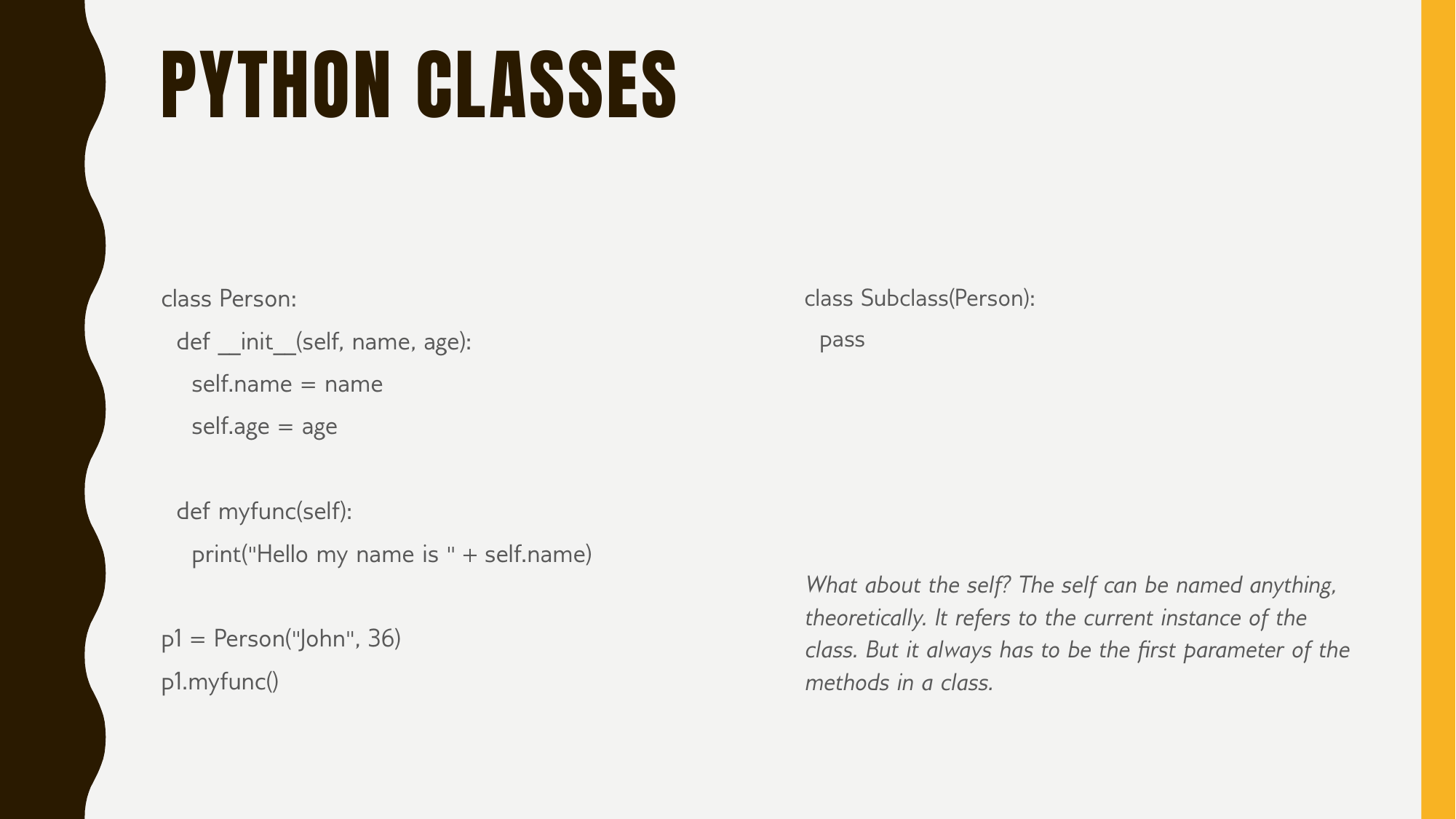

# Python classes
class Person:
  def __init__(self, name, age):
    self.name = name
    self.age = age

  def myfunc(self):
    print("Hello my name is " + self.name)

p1 = Person("John", 36)
p1.myfunc()
class Subclass(Person):
  pass

What about the self? The self can be named anything, theoretically. It refers to the current instance of the class. But it always has to be the first parameter of the methods in a class.